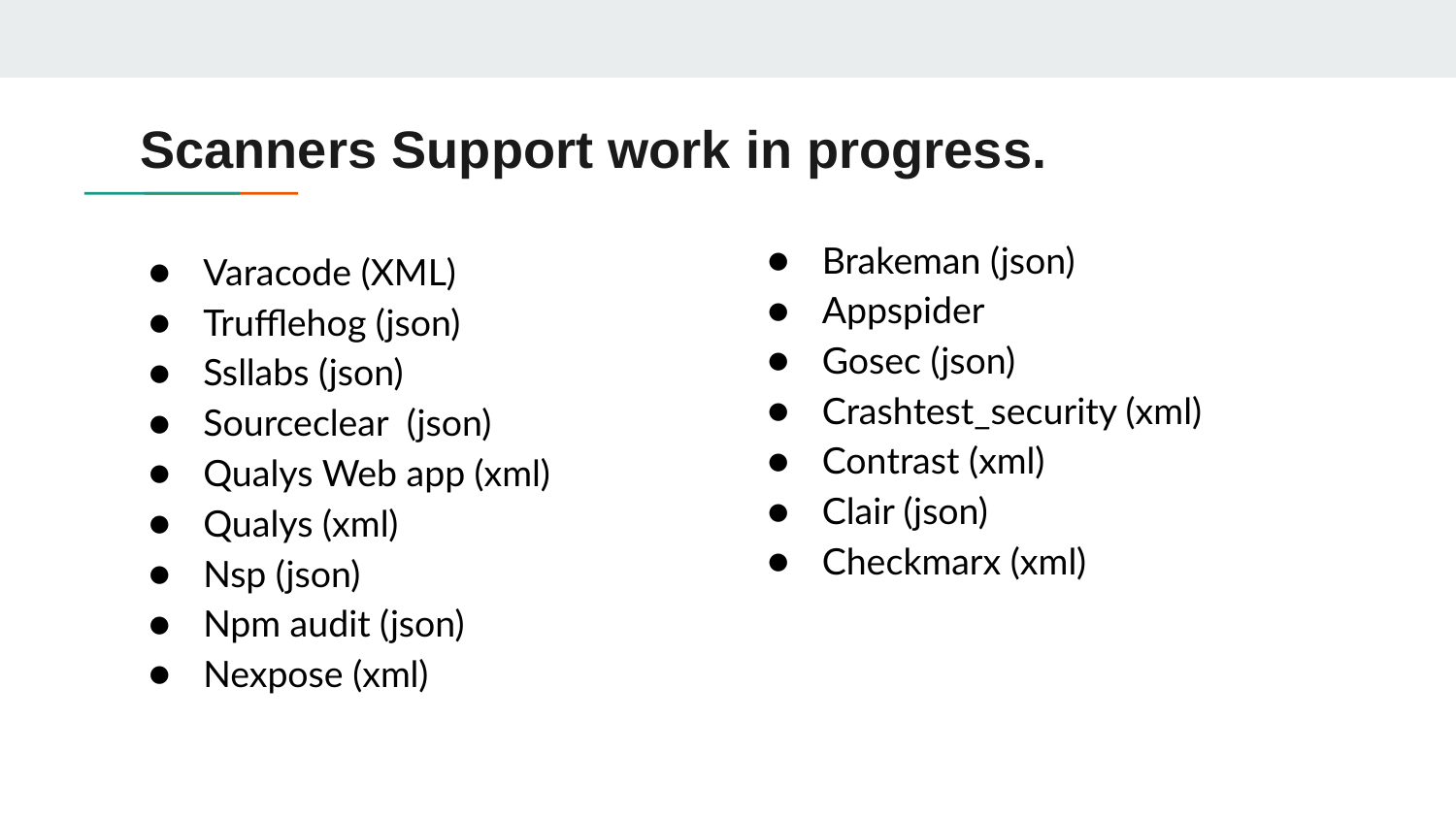

# Scanners Support work in progress.
Brakeman (json)
Appspider
Gosec (json)
Crashtest_security (xml)
Contrast (xml)
Clair (json)
Checkmarx (xml)

Varacode (XML)
Trufflehog (json)
Ssllabs (json)
Sourceclear  (json)
Qualys Web app (xml)
Qualys (xml)
Nsp (json)
Npm audit (json)
Nexpose (xml)